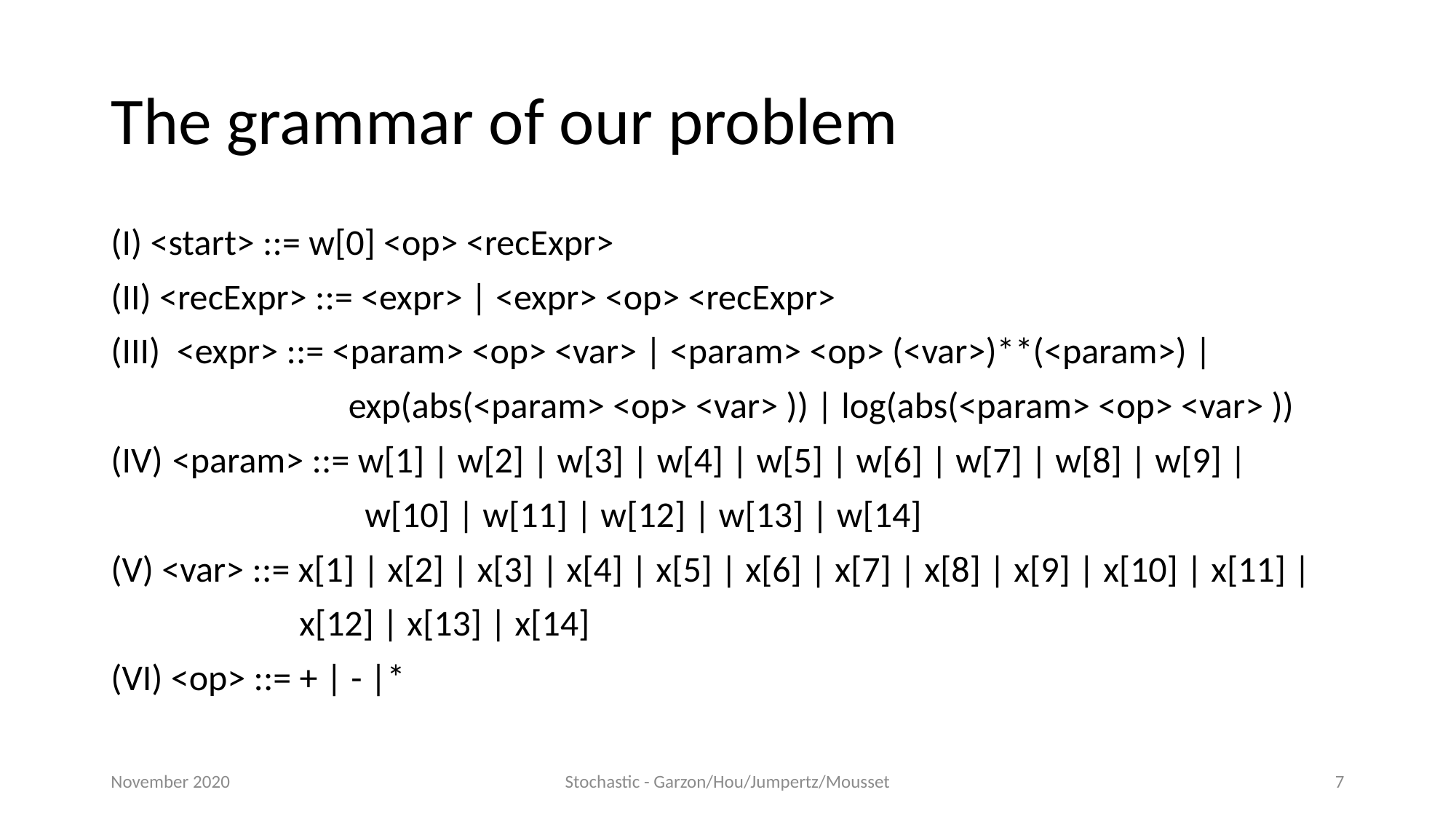

# The grammar of our problem
(I) <start> ::= w[0] <op> <recExpr>
(II) <recExpr> ::= <expr> | <expr> <op> <recExpr>
(III)  <expr> ::= <param> <op> <var> | <param> <op> (<var>)**(<param>) |
                             exp(abs(<param> <op> <var> )) | log(abs(<param> <op> <var> ))
<param> ::= w[1] | w[2] | w[3] | w[4] | w[5] | w[6] | w[7] | w[8] | w[9] |
                               w[10] | w[11] | w[12] | w[13] | w[14]
(V) <var> ::= x[1] | x[2] | x[3] | x[4] | x[5] | x[6] | x[7] | x[8] | x[9] | x[10] | x[11] |
                       x[12] | x[13] | x[14]
(VI) <op> ::= + | - |*
November 2020
Stochastic - Garzon/Hou/Jumpertz/Mousset
7